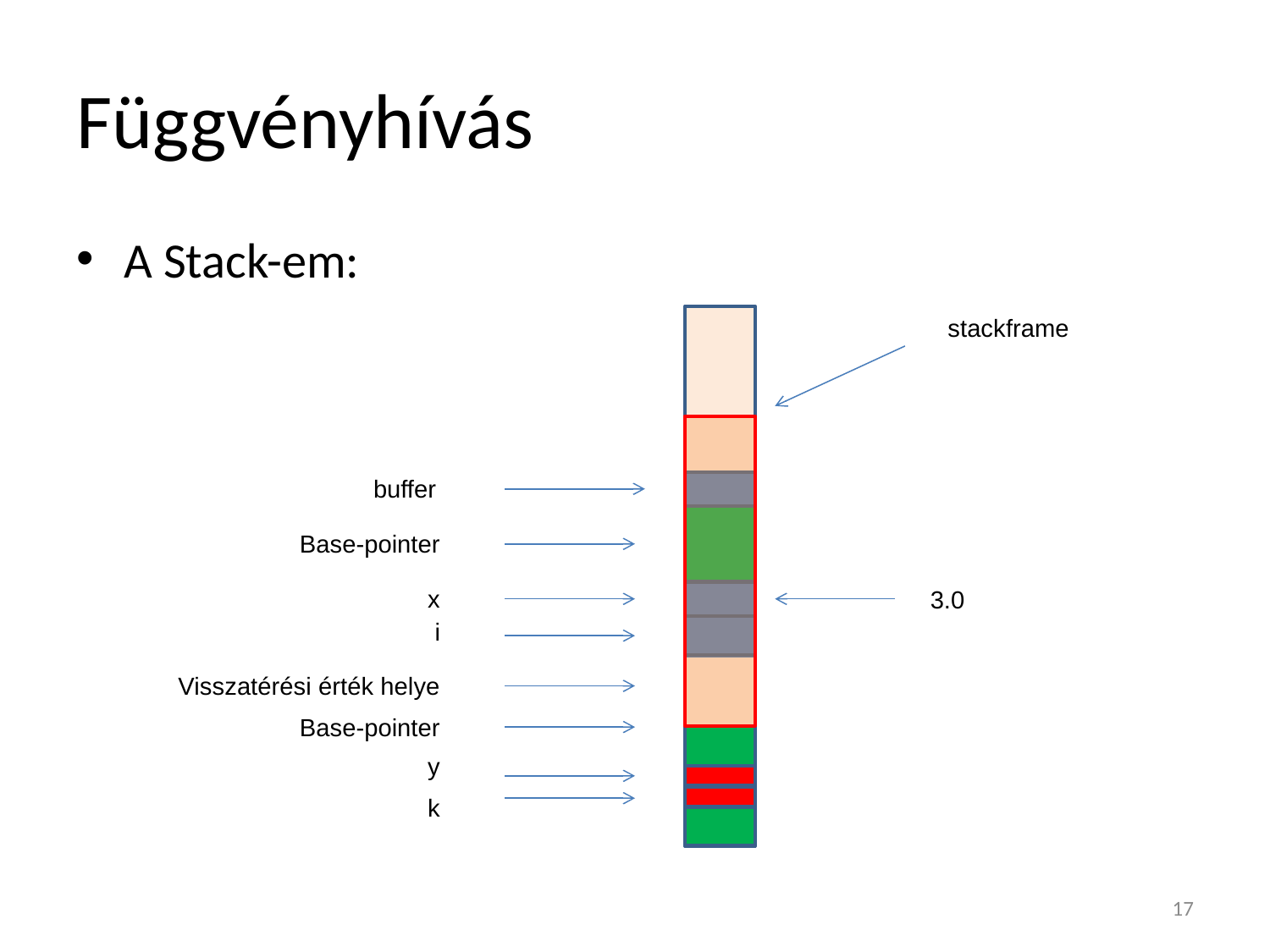

# Függvényhívás
A Stack-em:

stackframe

buffer

Base-pointer
x
3.0

i

Visszatérési érték helye
Base-pointer

y

k

17